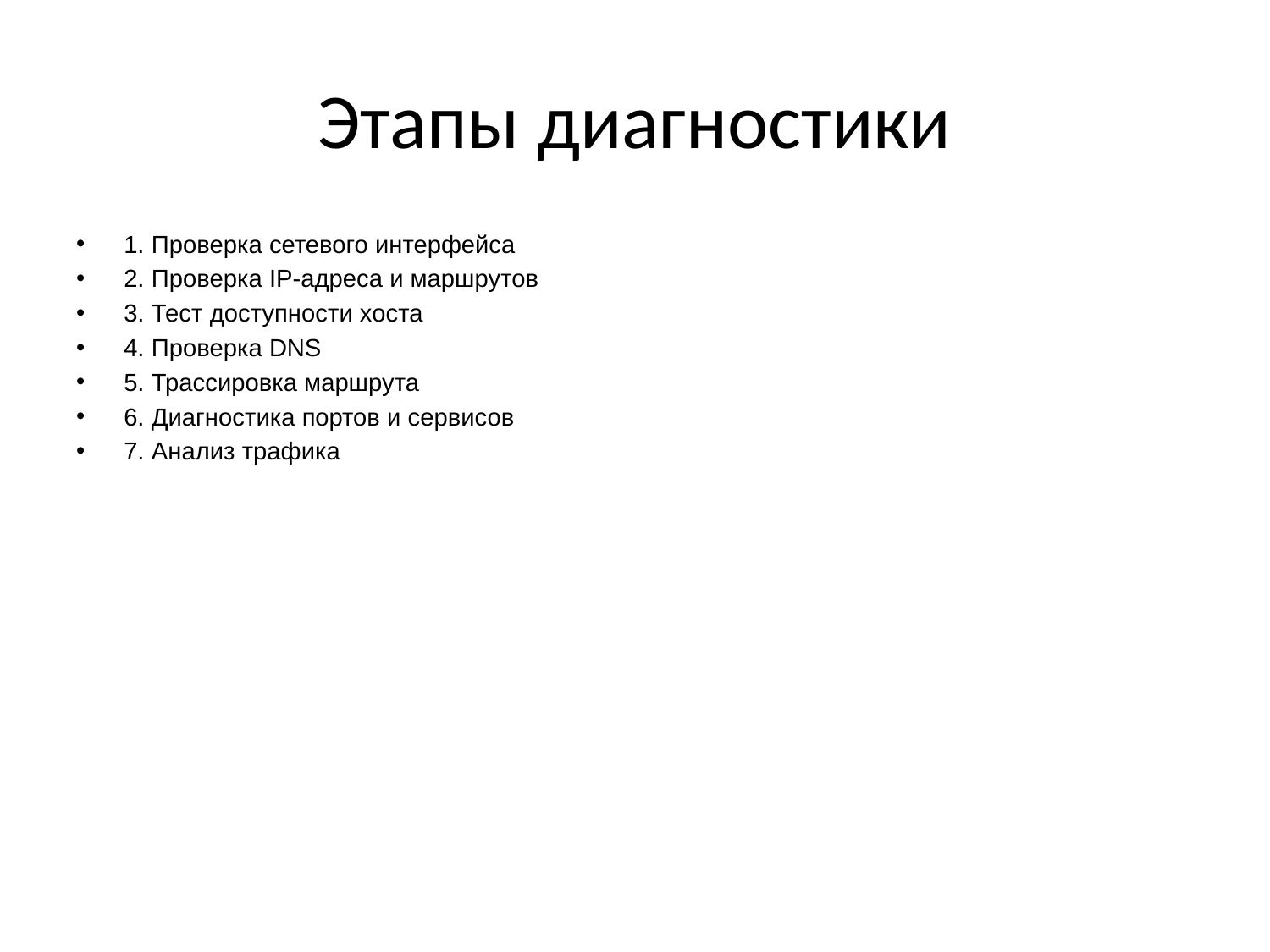

# Этапы диагностики
1. Проверка сетевого интерфейса
2. Проверка IP-адреса и маршрутов
3. Тест доступности хоста
4. Проверка DNS
5. Трассировка маршрута
6. Диагностика портов и сервисов
7. Анализ трафика